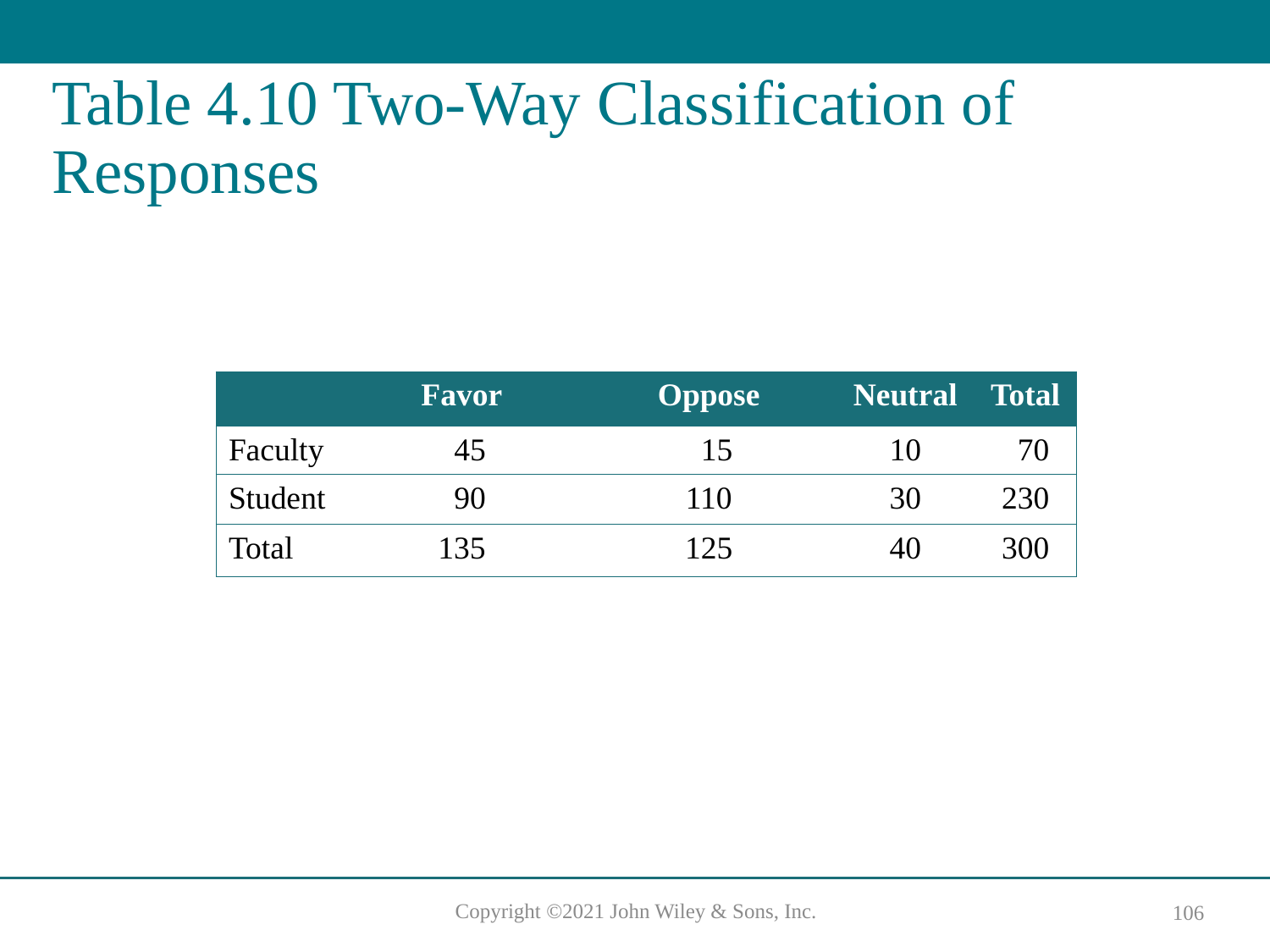

# Table 4.10 Two-Way Classification of Responses
|  | Favor | Oppose | Neutral | Total |
| --- | --- | --- | --- | --- |
| Faculty | 45 | 15 | 10 | 70 |
| Student | 90 | 110 | 30 | 230 |
| Total | 135 | 125 | 40 | 300 |